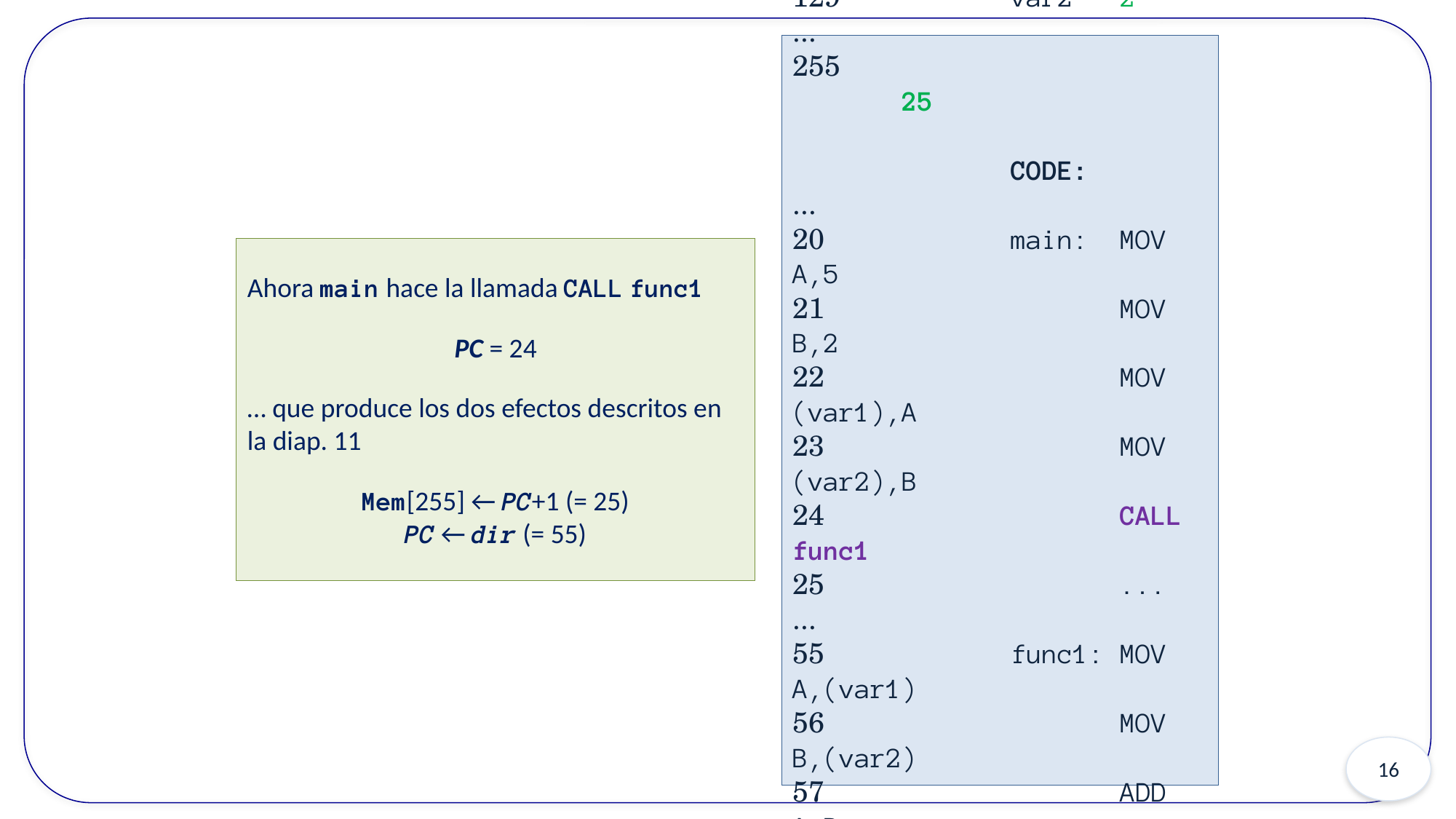

DATA:
...
128		var1	5
129		var2	2
...
255				25

		CODE:
...
20		main:	MOV A,5
21			MOV B,2
22			MOV (var1),A
23			MOV (var2),B
24			CALL func1
25			...
...
55		func1:	MOV A,(var1)
56			MOV B,(var2)
57			ADD A,B
58			MOV (var1),A
59			RET
Ahora main hace la llamada CALL func1
PC = 24
… que produce los dos efectos descritos en la diap. 11
Mem[255] ← PC+1 (= 25)
PC ← dir (= 55)